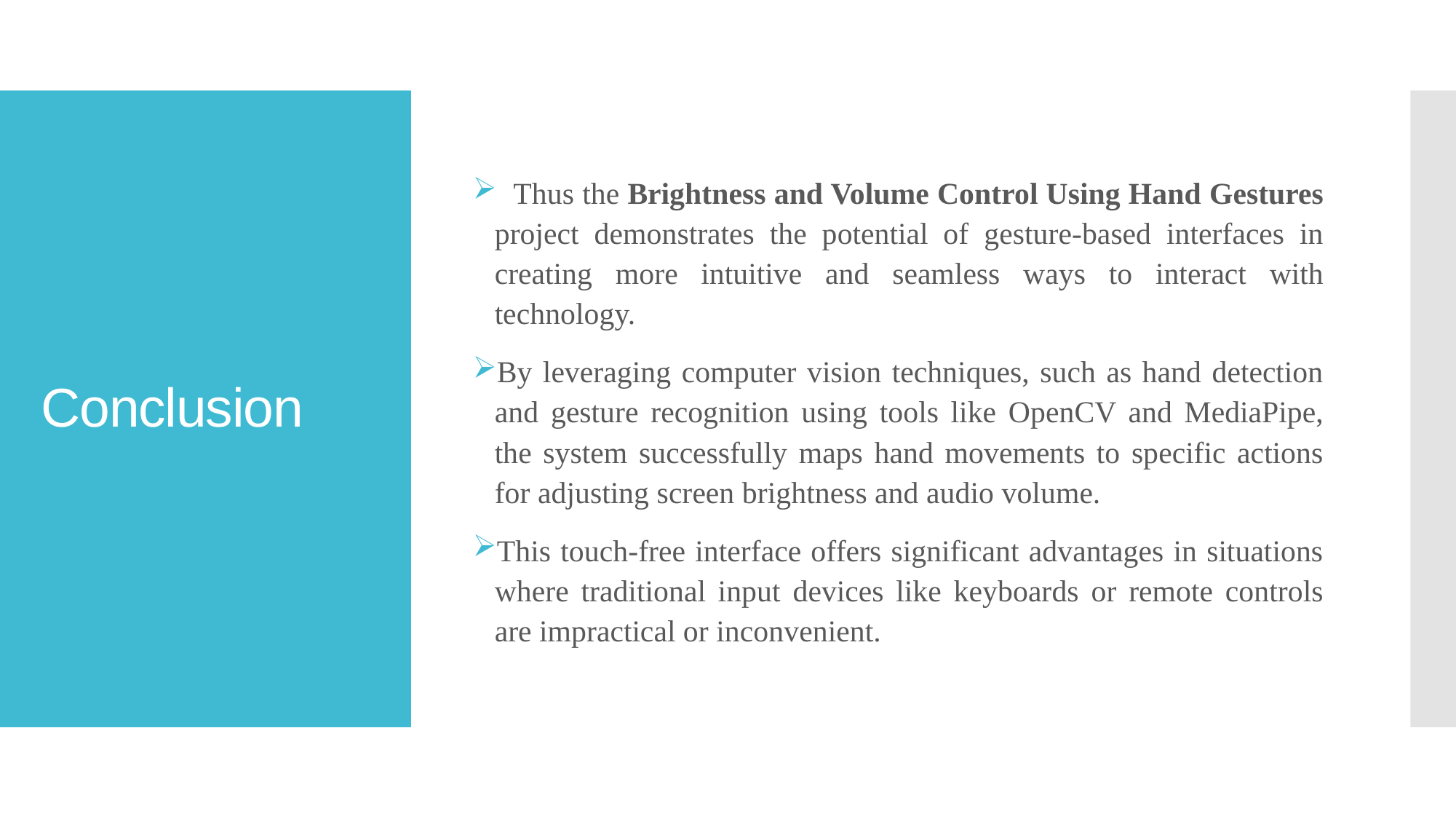

Thus the Brightness and Volume Control Using Hand Gestures project demonstrates the potential of gesture-based interfaces in creating more intuitive and seamless ways to interact with technology.
By leveraging computer vision techniques, such as hand detection and gesture recognition using tools like OpenCV and MediaPipe, the system successfully maps hand movements to specific actions for adjusting screen brightness and audio volume.
This touch-free interface offers significant advantages in situations where traditional input devices like keyboards or remote controls are impractical or inconvenient.
# Conclusion